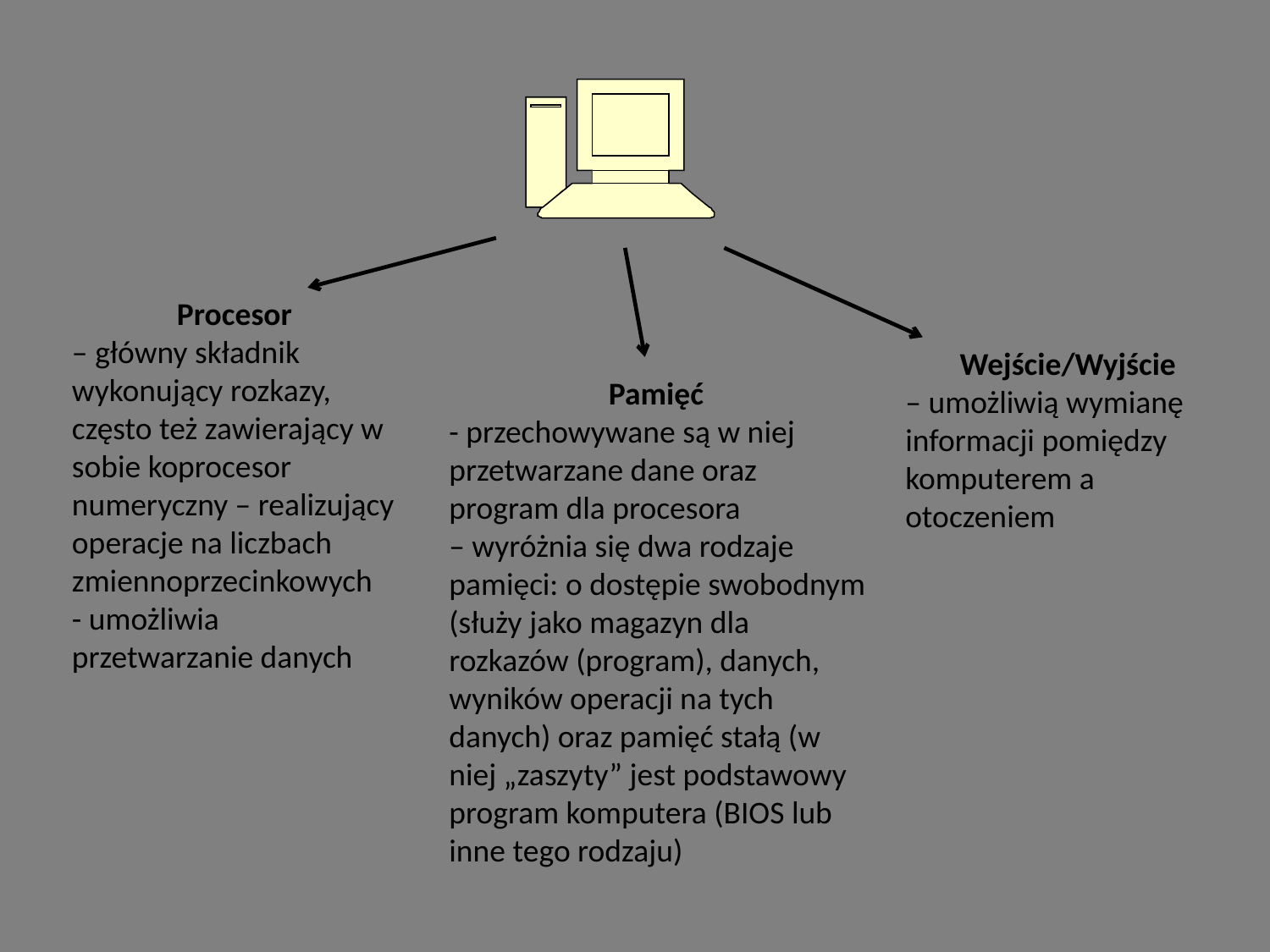

Procesor
– główny składnik wykonujący rozkazy, często też zawierający w sobie koprocesor numeryczny – realizujący operacje na liczbach zmiennoprzecinkowych
- umożliwia przetwarzanie danych
Wejście/Wyjście
– umożliwią wymianę informacji pomiędzy komputerem a otoczeniem
Pamięć
- przechowywane są w niej przetwarzane dane oraz program dla procesora
– wyróżnia się dwa rodzaje pamięci: o dostępie swobodnym (służy jako magazyn dla rozkazów (program), danych, wyników operacji na tych danych) oraz pamięć stałą (w niej „zaszyty” jest podstawowy program komputera (BIOS lub inne tego rodzaju)